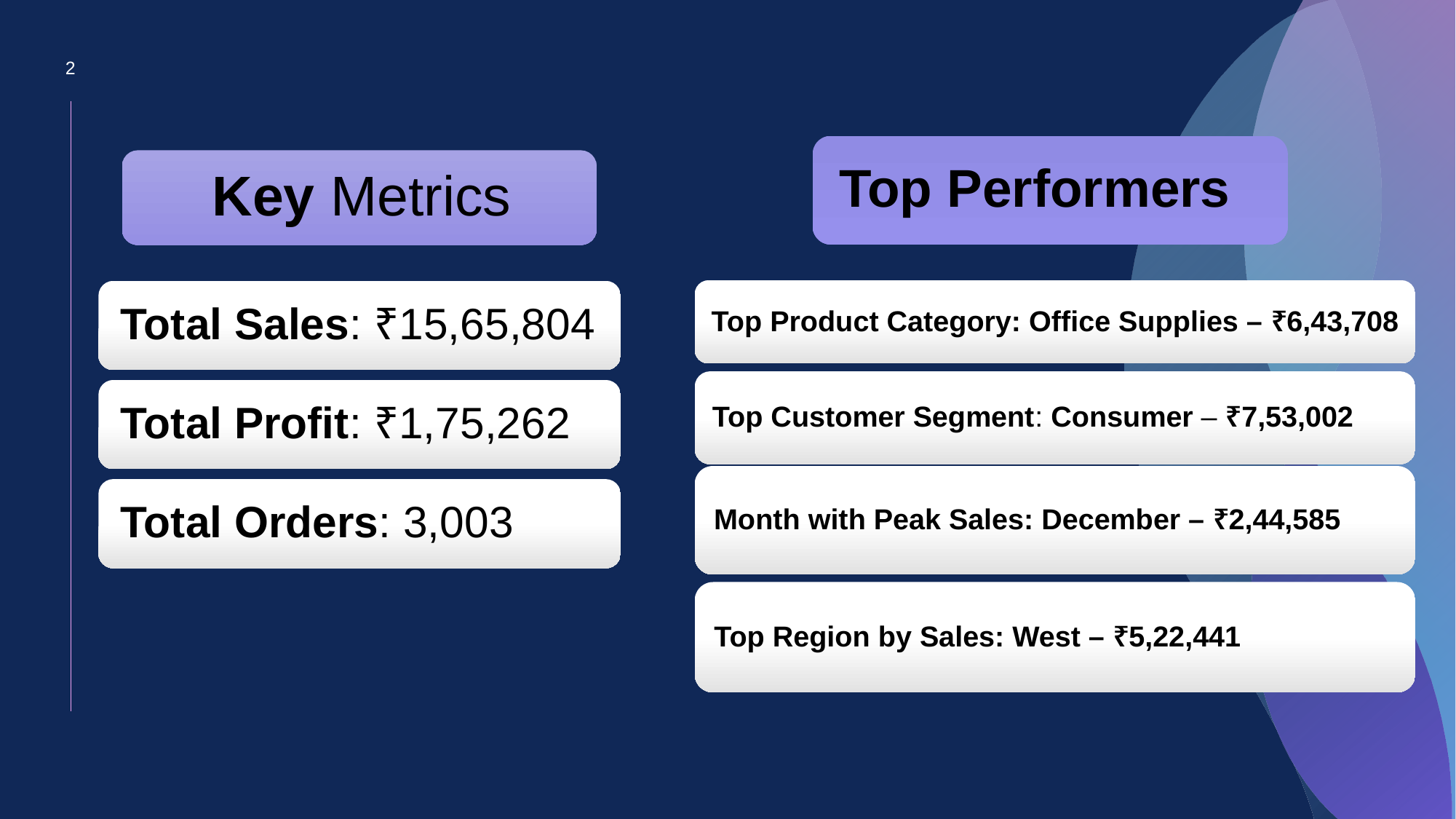

2
Top Performers
Key Metrics
Top Product Category: Office Supplies – ₹6,43,708
Top Customer Segment: Consumer – ₹7,53,002
Month with Peak Sales: December – ₹2,44,585
Top Region by Sales: West – ₹5,22,441
Total Sales: ₹15,65,804
Total Profit: ₹1,75,262
Total Orders: 3,003